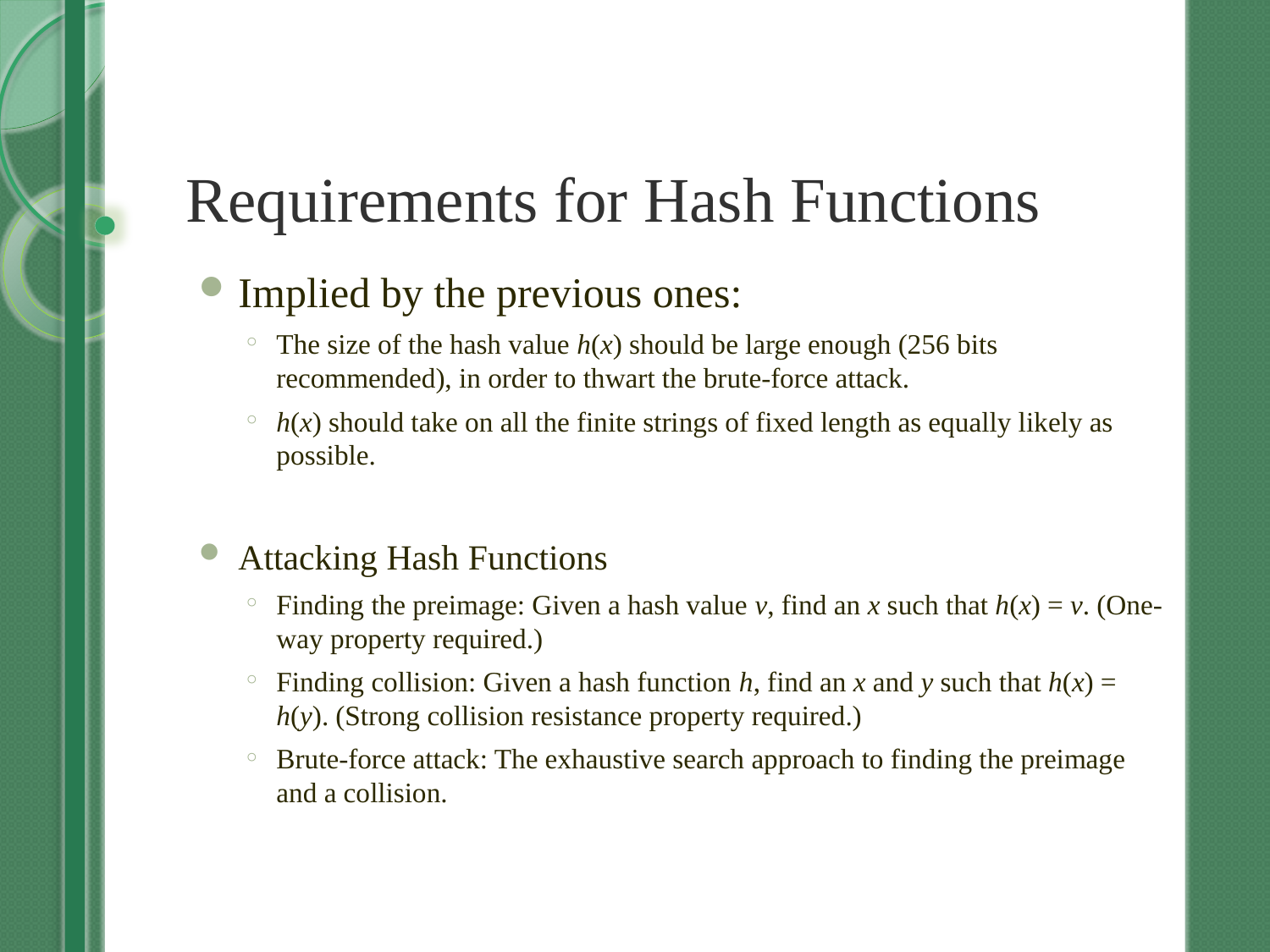

# Requirements for Hash Functions
Implied by the previous ones:
The size of the hash value h(x) should be large enough (256 bits recommended), in order to thwart the brute-force attack.
h(x) should take on all the finite strings of fixed length as equally likely as possible.

Attacking Hash Functions
Finding the preimage: Given a hash value v, find an x such that h(x) = v. (One-way property required.)
Finding collision: Given a hash function h, find an x and y such that h(x) = h(y). (Strong collision resistance property required.)
Brute-force attack: The exhaustive search approach to finding the preimage and a collision.